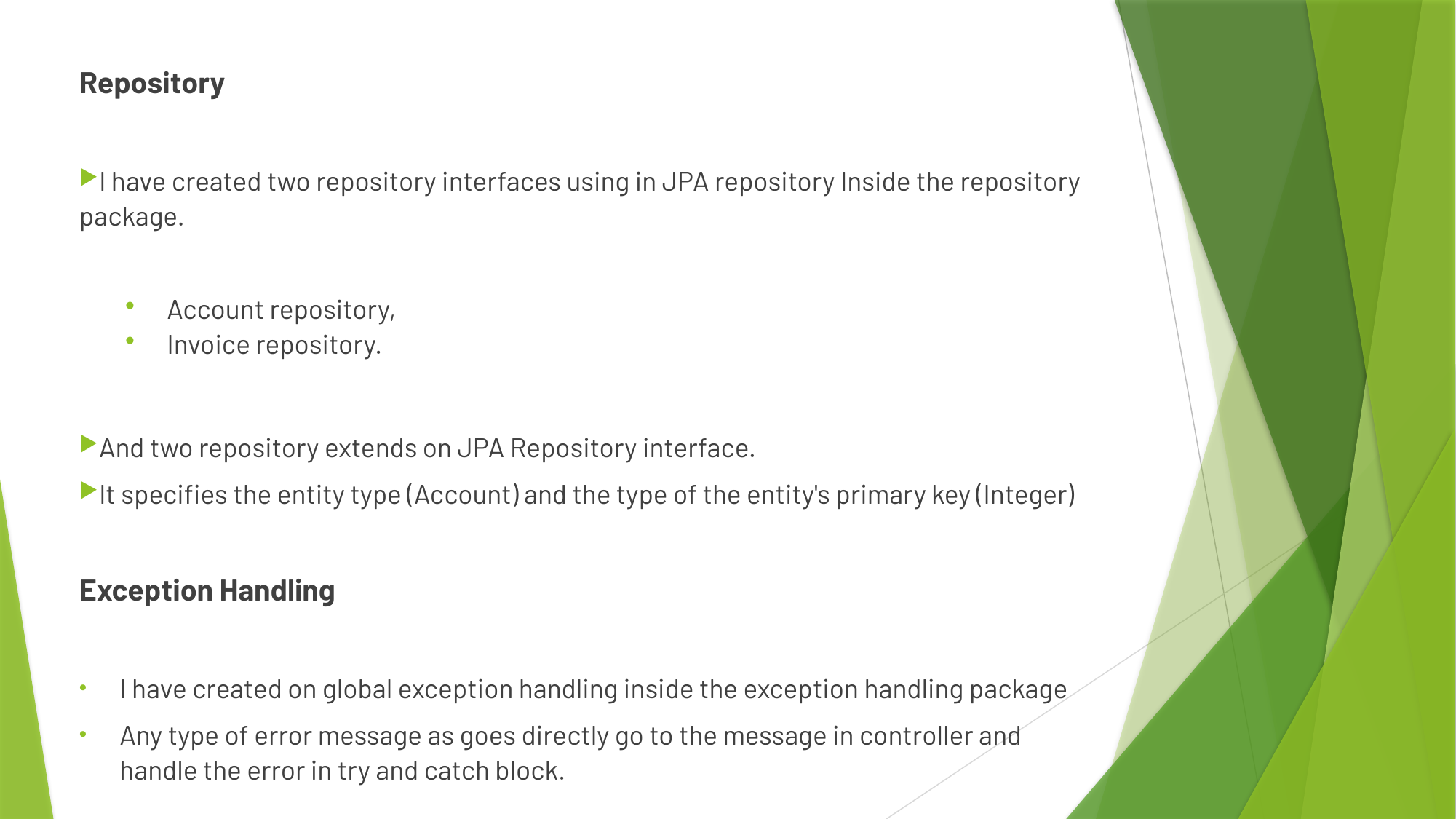

Repository

I have created two repository interfaces using in JPA repository Inside the repository package.

Account repository,
Invoice repository.

And two repository extends on JPA Repository interface.
It specifies the entity type (Account) and the type of the entity's primary key (Integer)

Exception Handling

I have created on global exception handling inside the exception handling package
Any type of error message as goes directly go to the message in controller and handle the error in try and catch block.